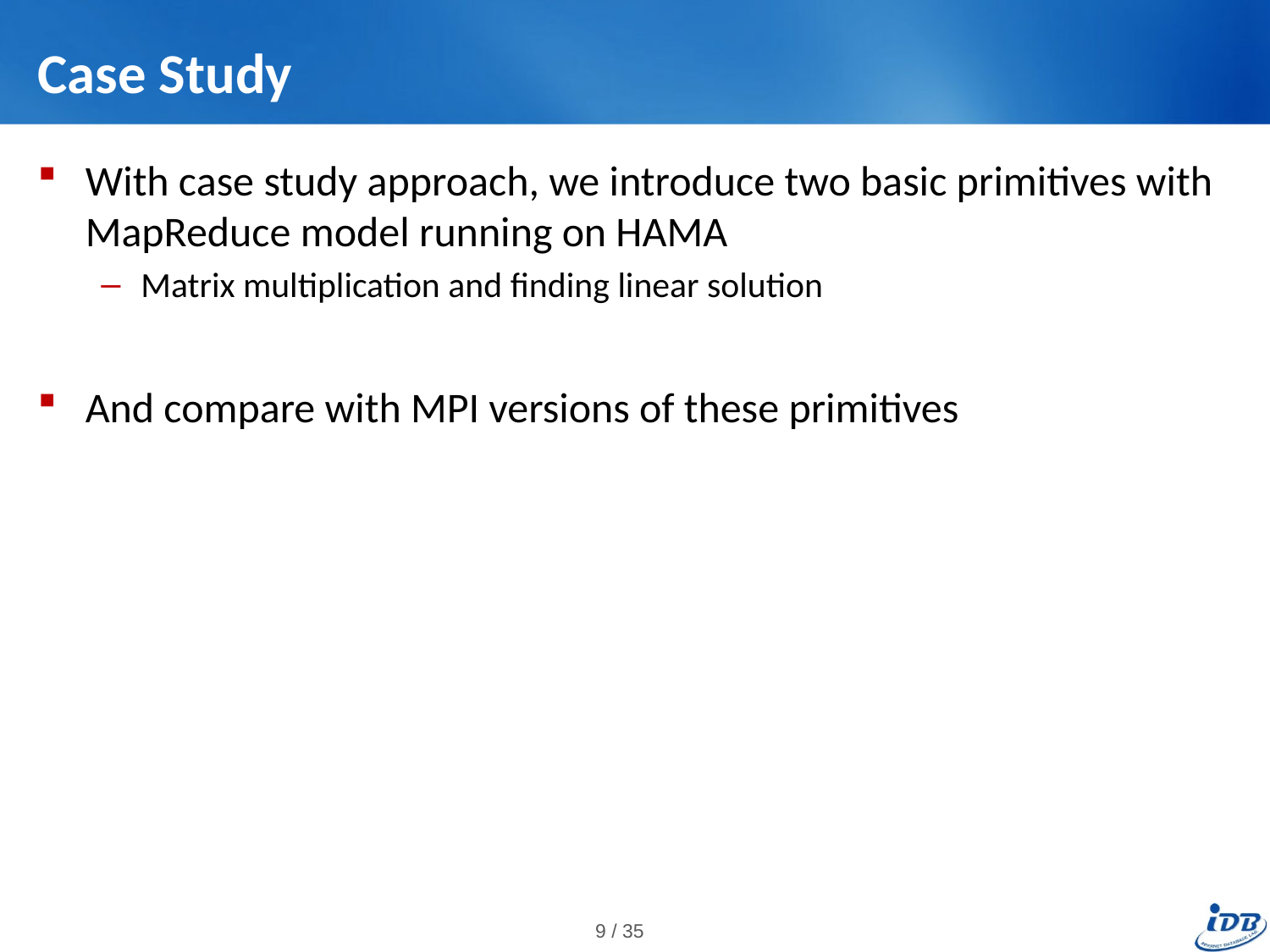

# Case Study
With case study approach, we introduce two basic primitives with MapReduce model running on HAMA
Matrix multiplication and finding linear solution

And compare with MPI versions of these primitives